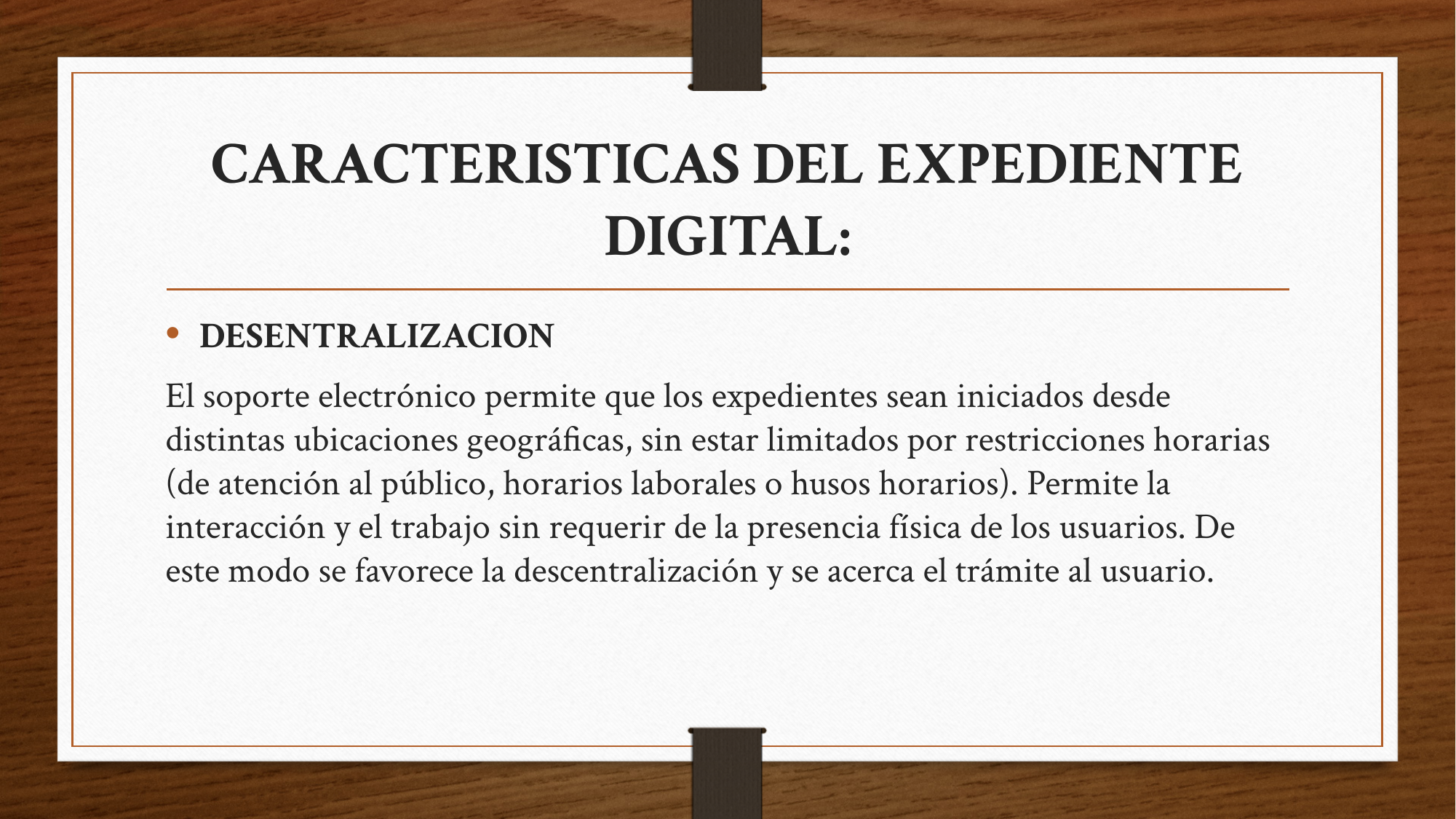

# CARACTERISTICAS DEL EXPEDIENTE DIGITAL:
DESENTRALIZACION
El soporte electrónico permite que los expedientes sean iniciados desde distintas ubicaciones geográficas, sin estar limitados por restricciones horarias (de atención al público, horarios laborales o husos horarios). Permite la interacción y el trabajo sin requerir de la presencia física de los usuarios. De este modo se favorece la descentralización y se acerca el trámite al usuario.